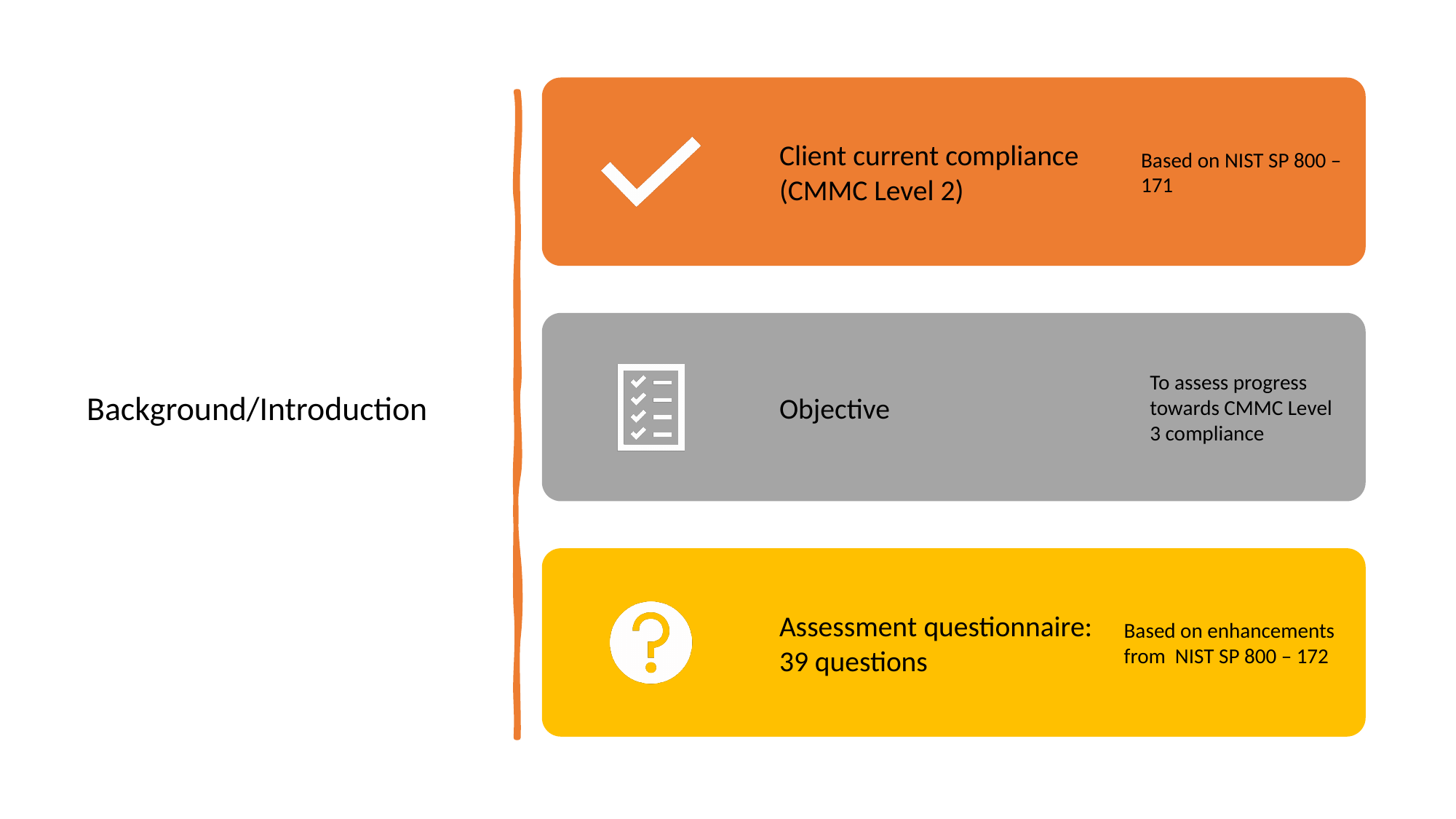

Client current compliance (CMMC Level 2)
Based on NIST SP 800 – 171
Objective
To assess progress towards CMMC Level 3 compliance
Assessment questionnaire: 39 questions
Based on enhancements from  NIST SP 800 – 172
# Background/Introduction